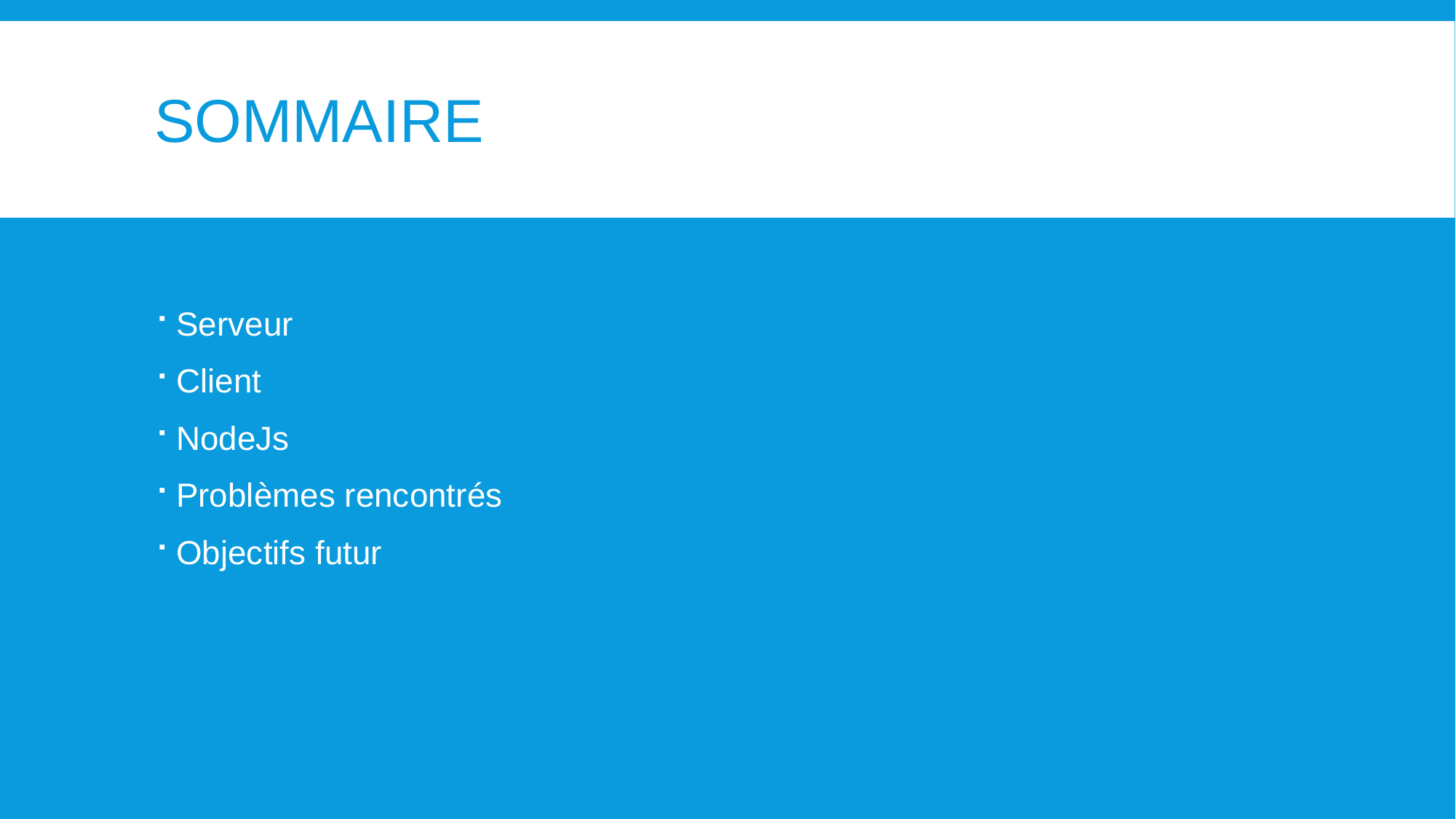

# Sommaire

Serveur
Client
NodeJs
Problèmes rencontrés
Objectifs futur